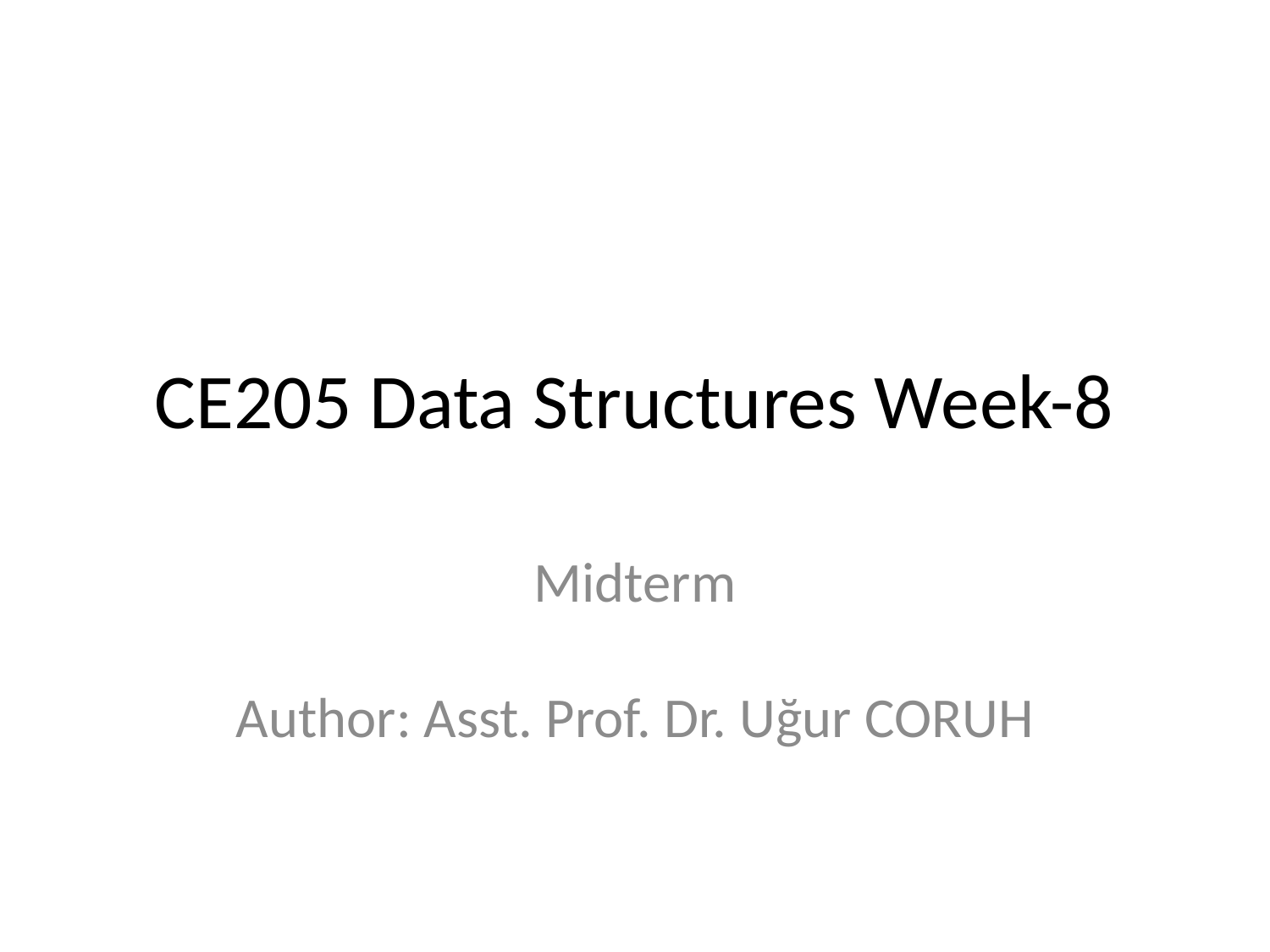

# CE205 Data Structures Week-8
Midterm
Author: Asst. Prof. Dr. Uğur CORUH